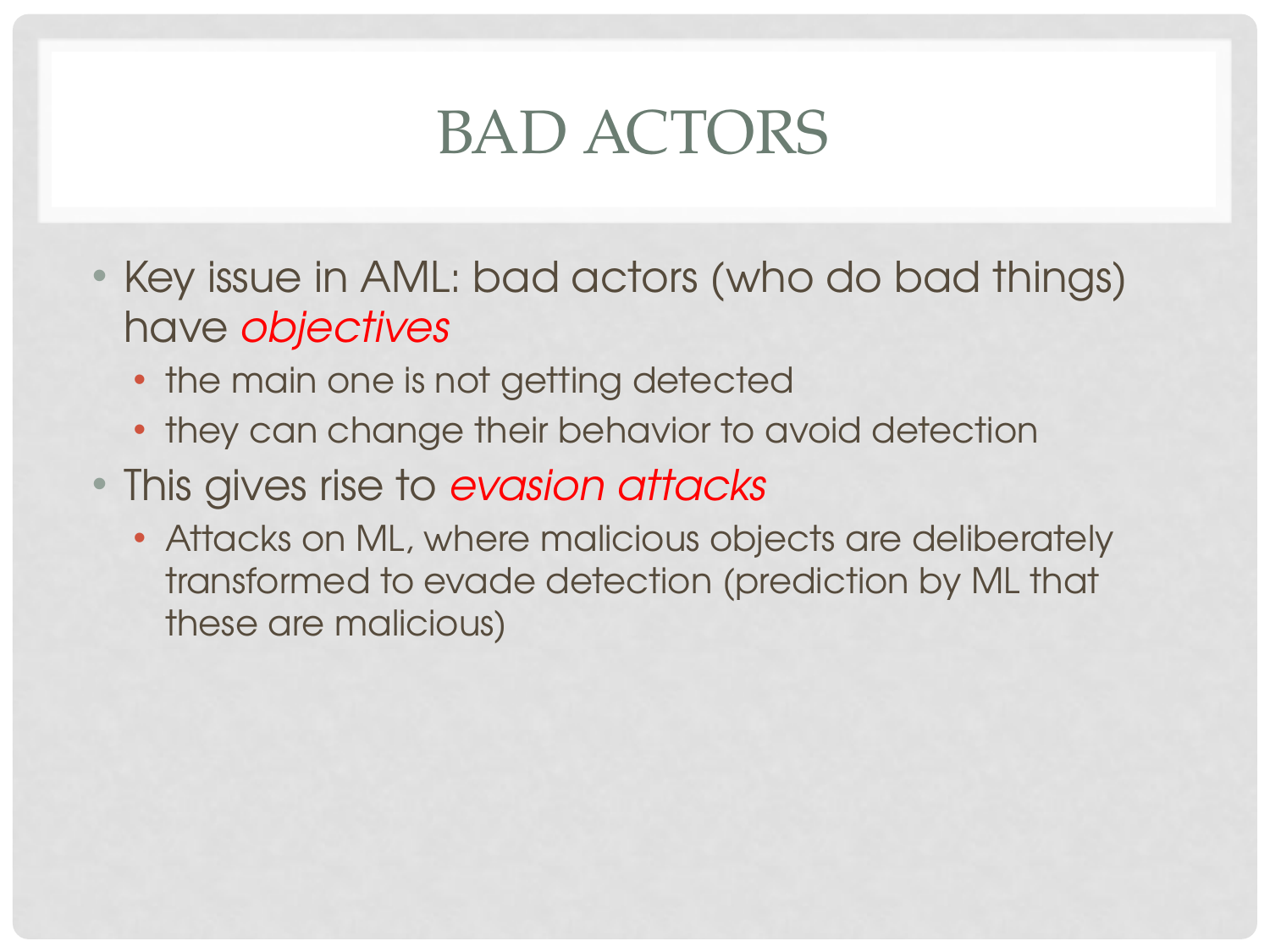

# Bad actors
Key issue in AML: bad actors (who do bad things) have objectives
the main one is not getting detected
they can change their behavior to avoid detection
This gives rise to evasion attacks
Attacks on ML, where malicious objects are deliberately transformed to evade detection (prediction by ML that these are malicious)